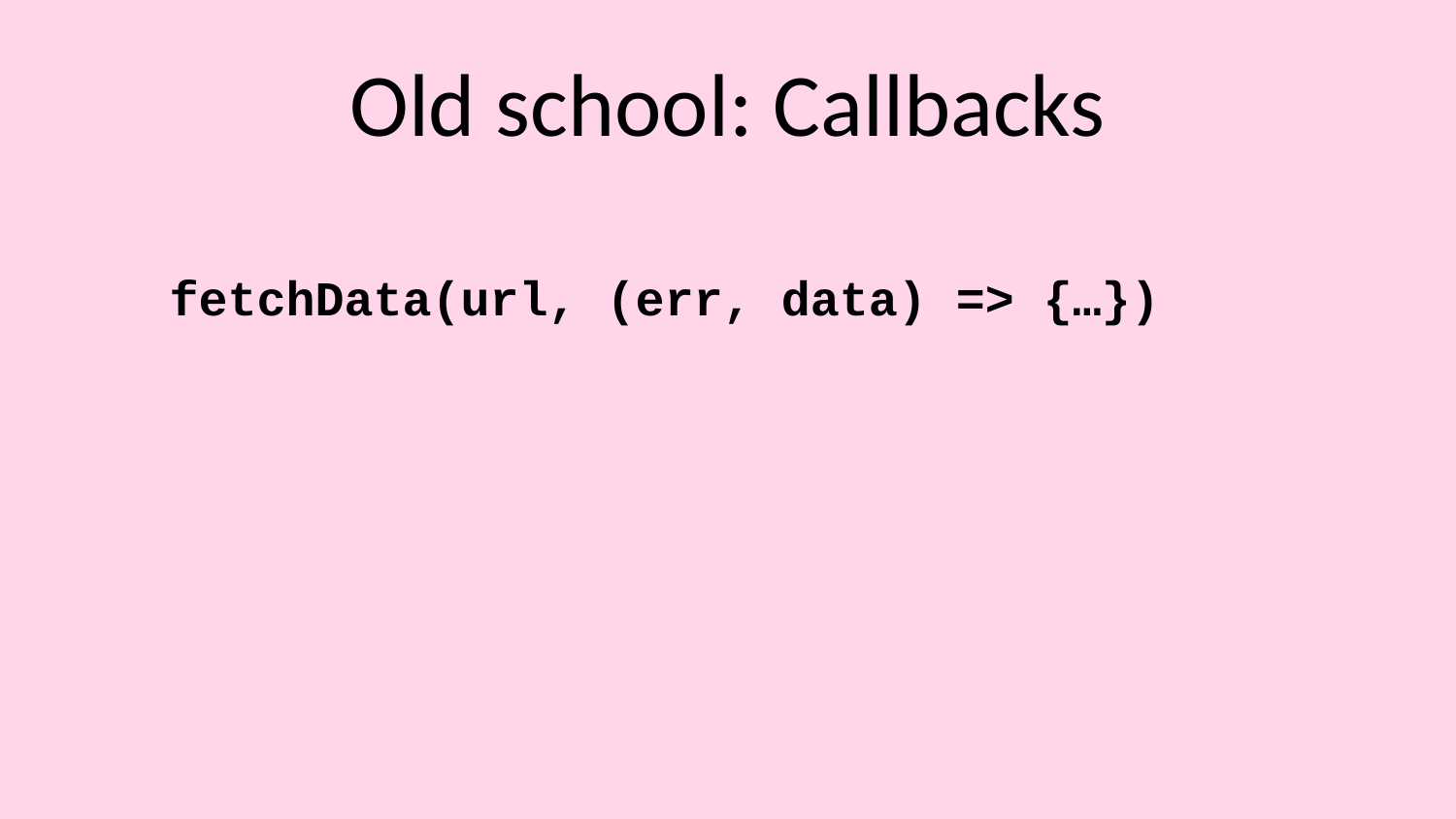

# Old school: Callbacks
 fetchData(url, (err, data) => {…})